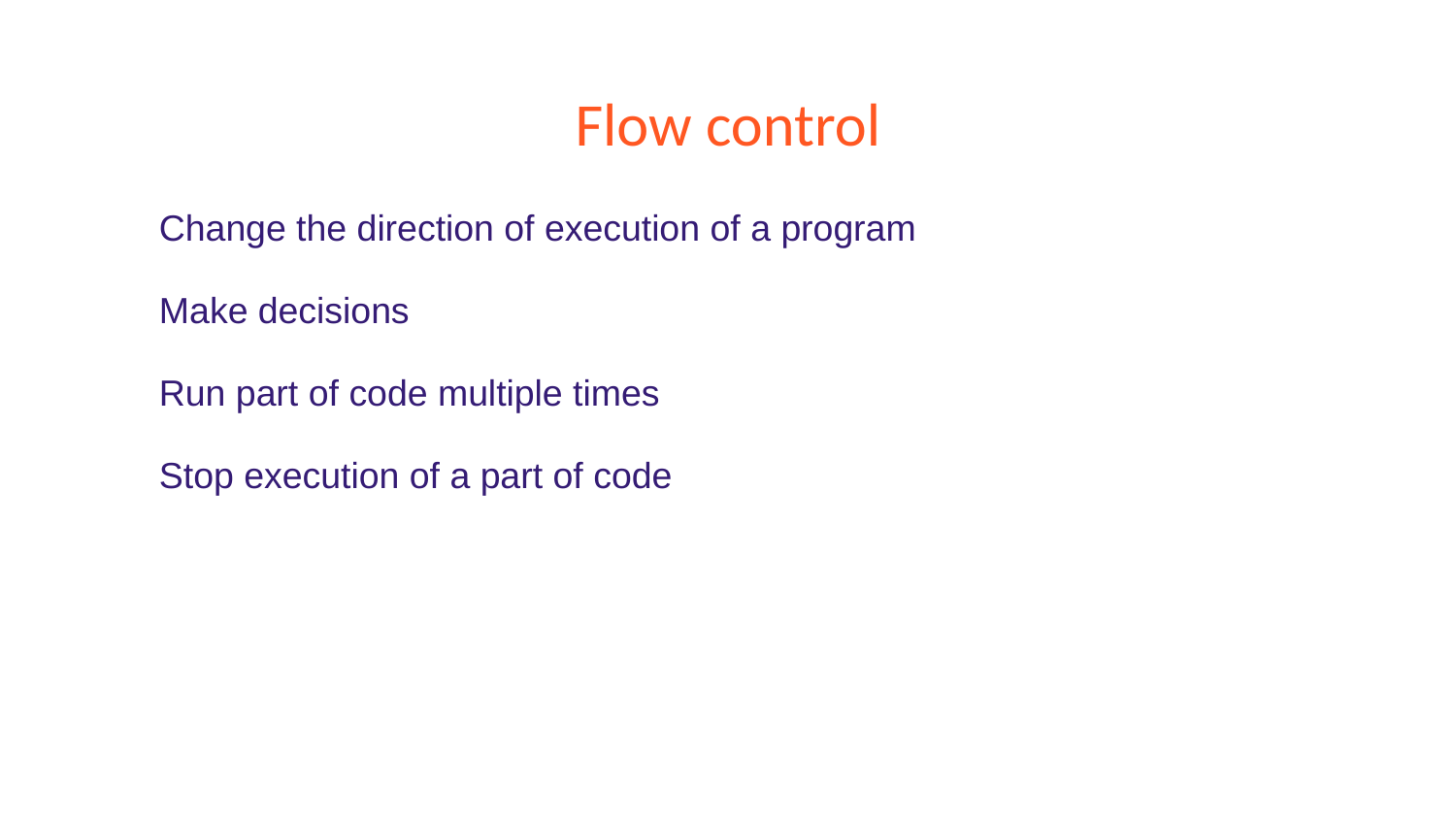

# Flow control
Change the direction of execution of a program
Make decisions
Run part of code multiple times
Stop execution of a part of code